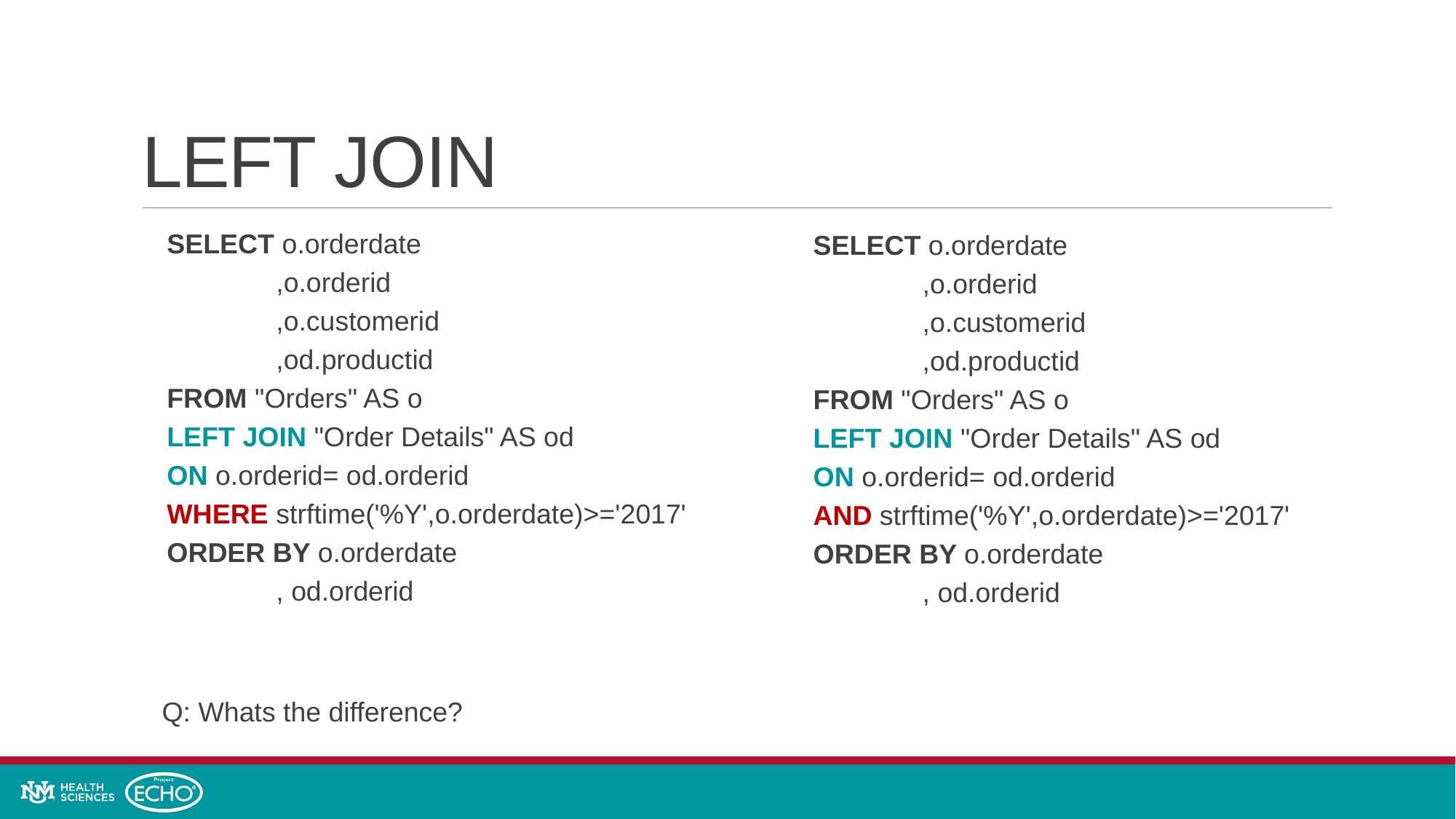

# LEFT JOIN
SELECT o.orderdate
  	,o.orderid
  	,o.customerid
  	,od.productid
FROM "Orders" AS o
LEFT JOIN "Order Details" AS od
ON o.orderid= od.orderid
WHERE strftime('%Y',o.orderdate)>='2017'
ORDER BY o.orderdate
	, od.orderid

SELECT o.orderdate
  	,o.orderid
  	,o.customerid
  	,od.productid
FROM "Orders" AS o
LEFT JOIN "Order Details" AS od
ON o.orderid= od.orderid
AND strftime('%Y',o.orderdate)>='2017'
ORDER BY o.orderdate
	, od.orderid

Q: Whats the difference?